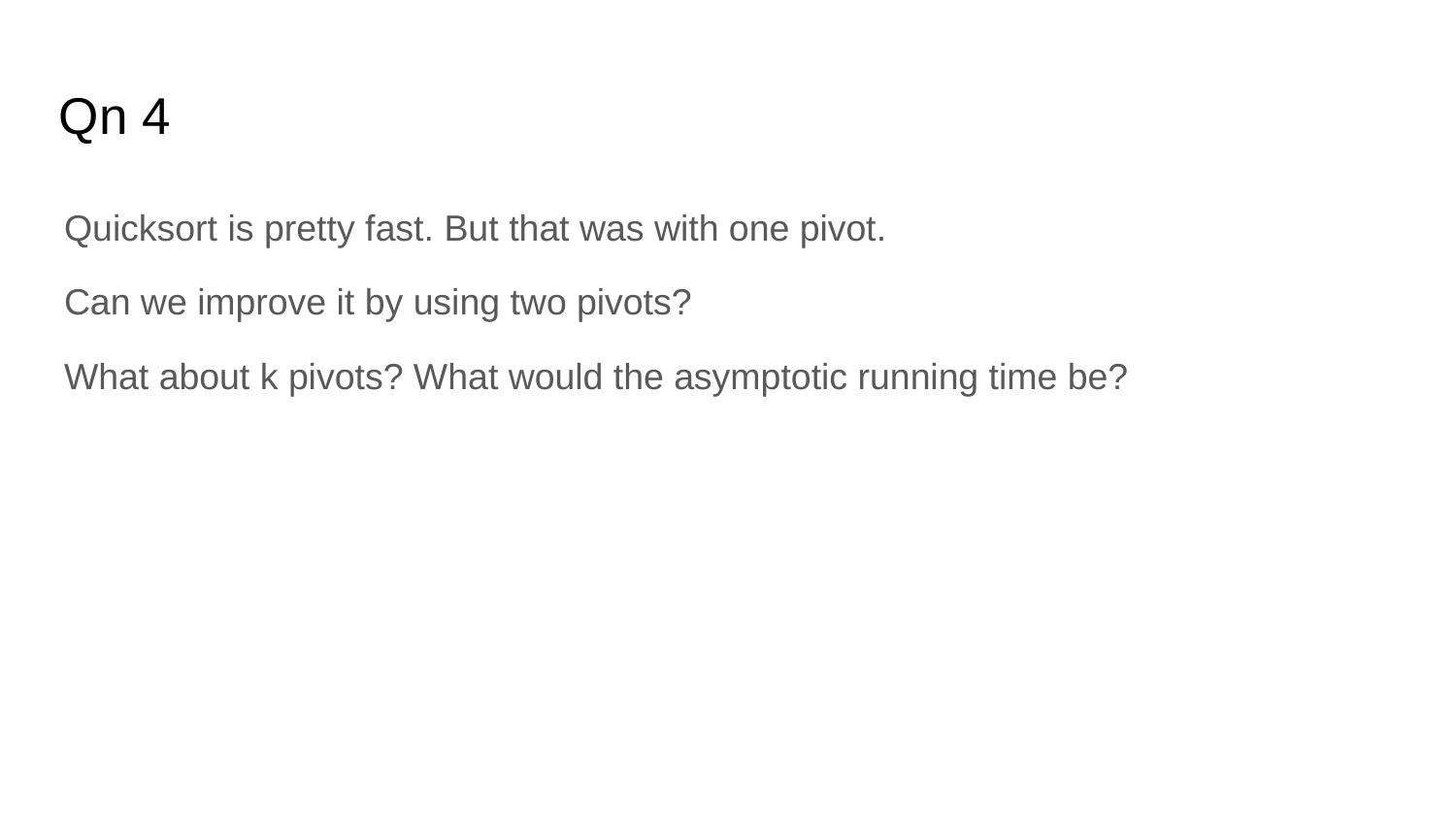

# Qn 4
Quicksort is pretty fast. But that was with one pivot.
Can we improve it by using two pivots?
What about k pivots? What would the asymptotic running time be?